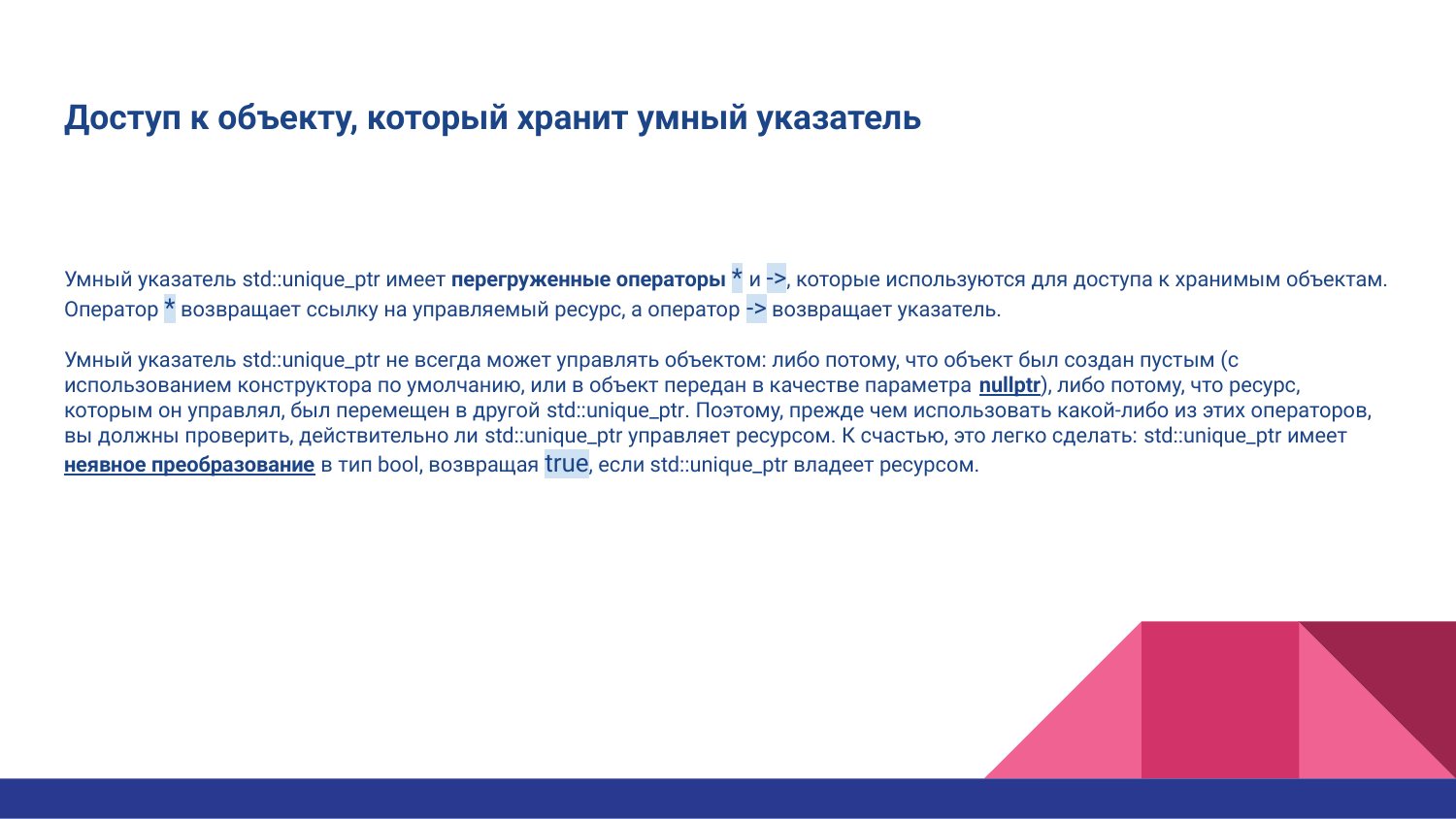

# Доступ к объекту, который хранит умный указатель
Умный указатель std::unique_ptr имеет перегруженные операторы * и ->, которые используются для доступа к хранимым объектам. Оператор * возвращает ссылку на управляемый ресурс, а оператор -> возвращает указатель.
Умный указатель std::unique_ptr не всегда может управлять объектом: либо потому, что объект был создан пустым (с использованием конструктора по умолчанию, или в объект передан в качестве параметра nullptr), либо потому, что ресурс, которым он управлял, был перемещен в другой std::unique_ptr. Поэтому, прежде чем использовать какой-либо из этих операторов, вы должны проверить, действительно ли std::unique_ptr управляет ресурсом. К счастью, это легко сделать: std::unique_ptr имеет неявное преобразование в тип bool, возвращая true, если std::unique_ptr владеет ресурсом.